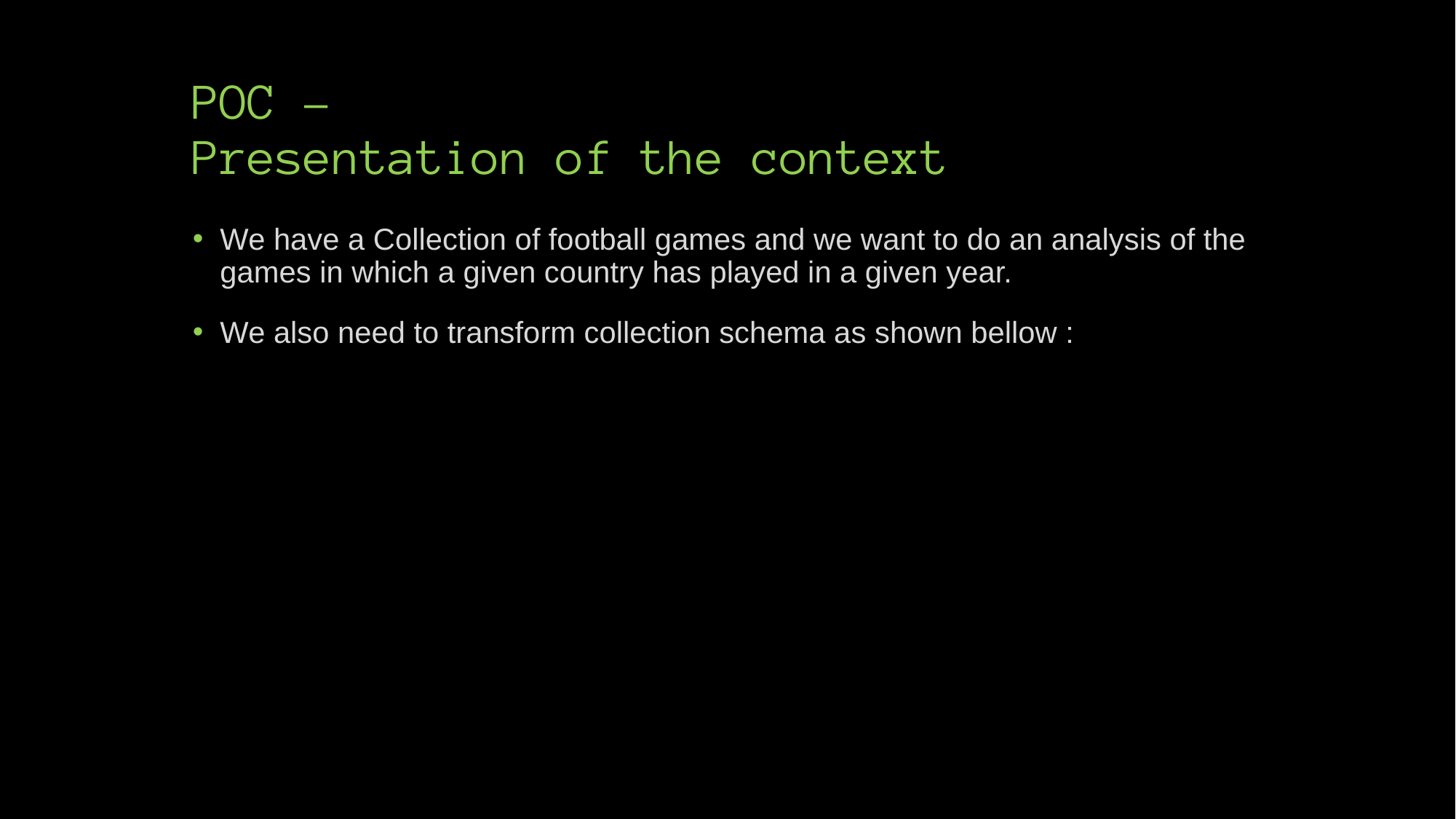

# POC – Presentation of the context
We have a Collection of football games and we want to do an analysis of the games in which a given country has played in a given year.
We also need to transform collection schema as shown bellow :